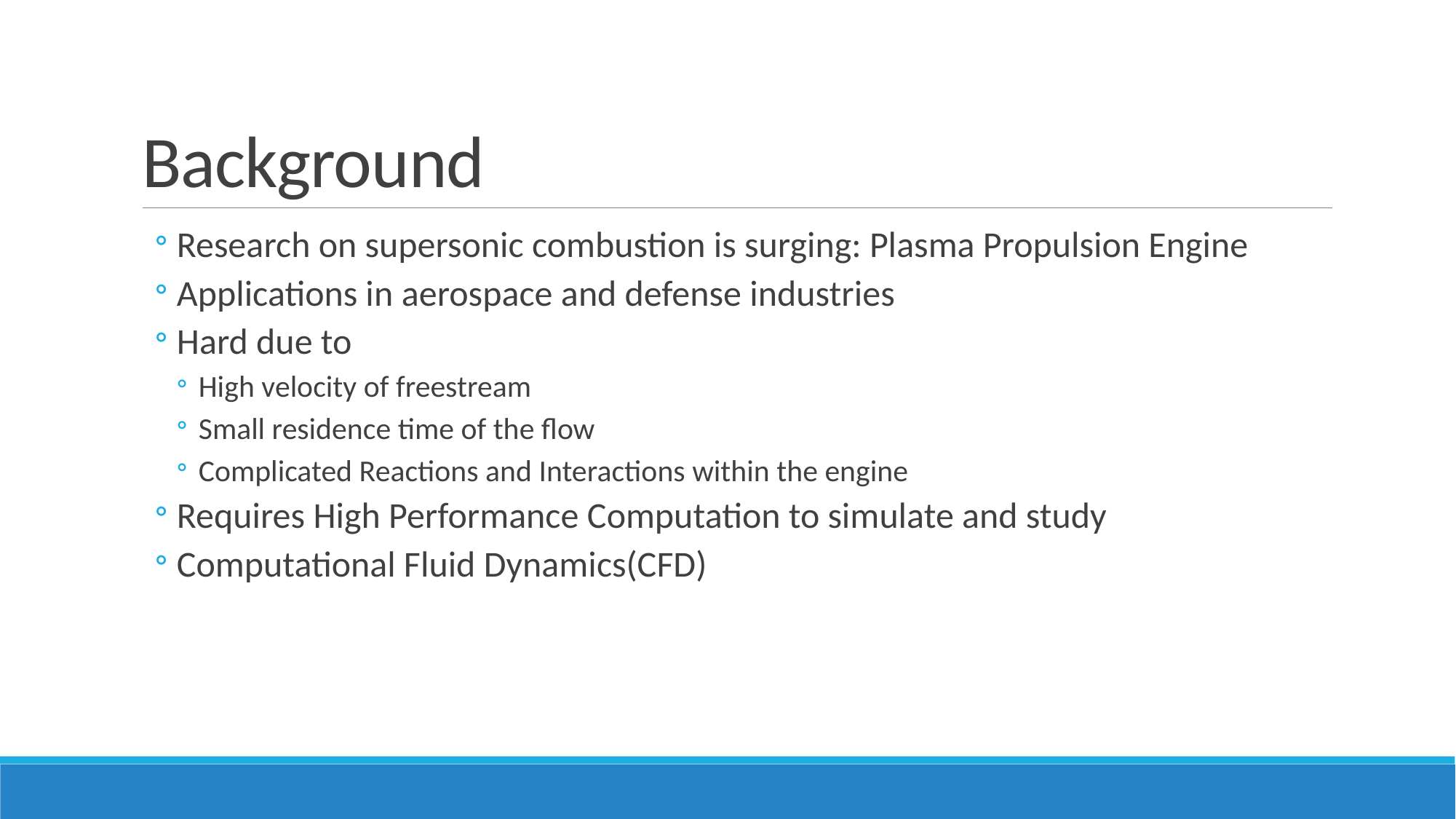

# Background
Research on supersonic combustion is surging: Plasma Propulsion Engine
Applications in aerospace and defense industries
Hard due to
High velocity of freestream
Small residence time of the flow
Complicated Reactions and Interactions within the engine
Requires High Performance Computation to simulate and study
Computational Fluid Dynamics(CFD)